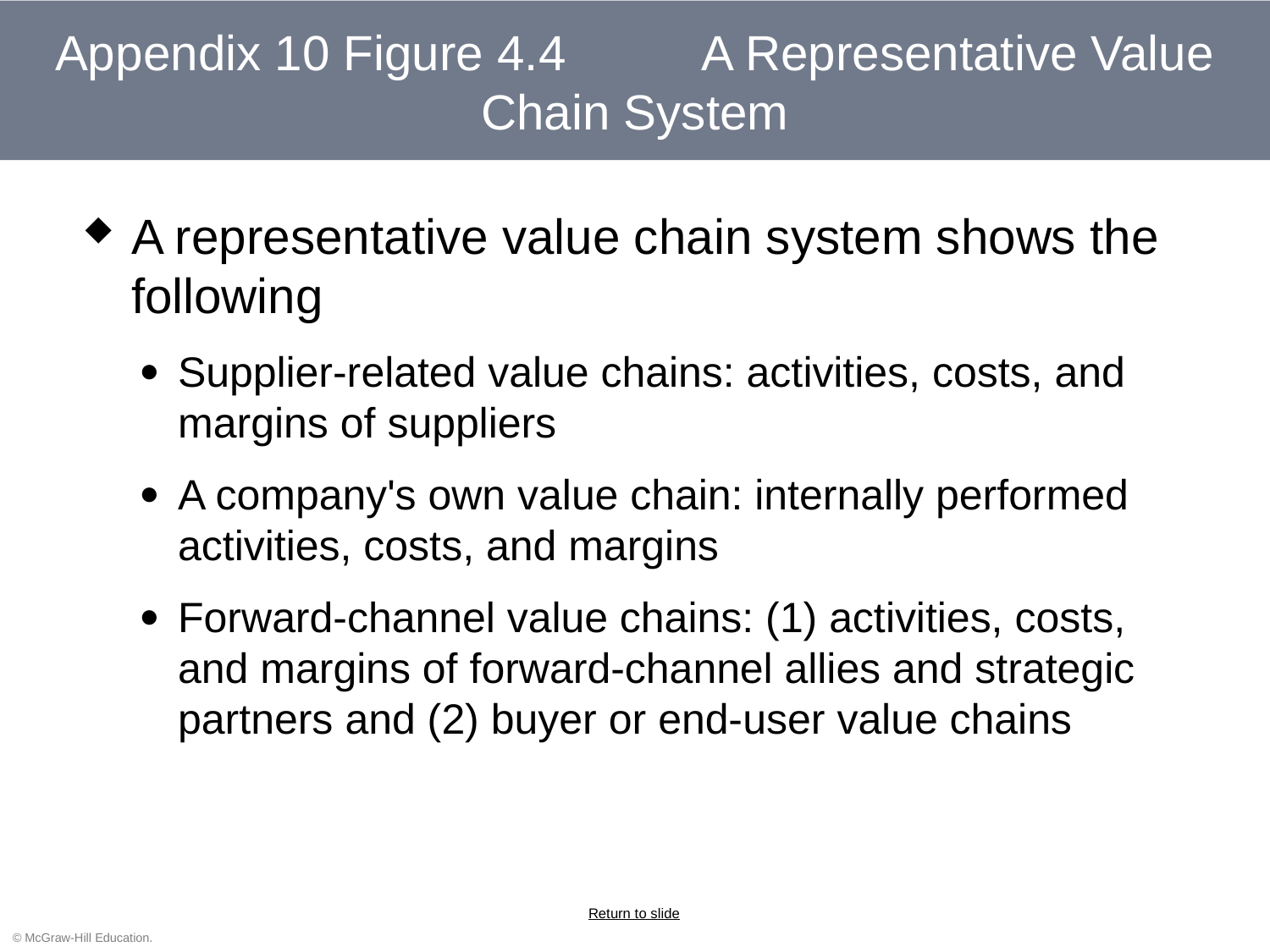

# Appendix 10 Figure 4.4	 A Representative Value Chain System
A representative value chain system shows the following
Supplier-related value chains: activities, costs, and margins of suppliers
A company's own value chain: internally performed activities, costs, and margins
Forward-channel value chains: (1) activities, costs, and margins of forward-channel allies and strategic partners and (2) buyer or end-user value chains
Return to slide